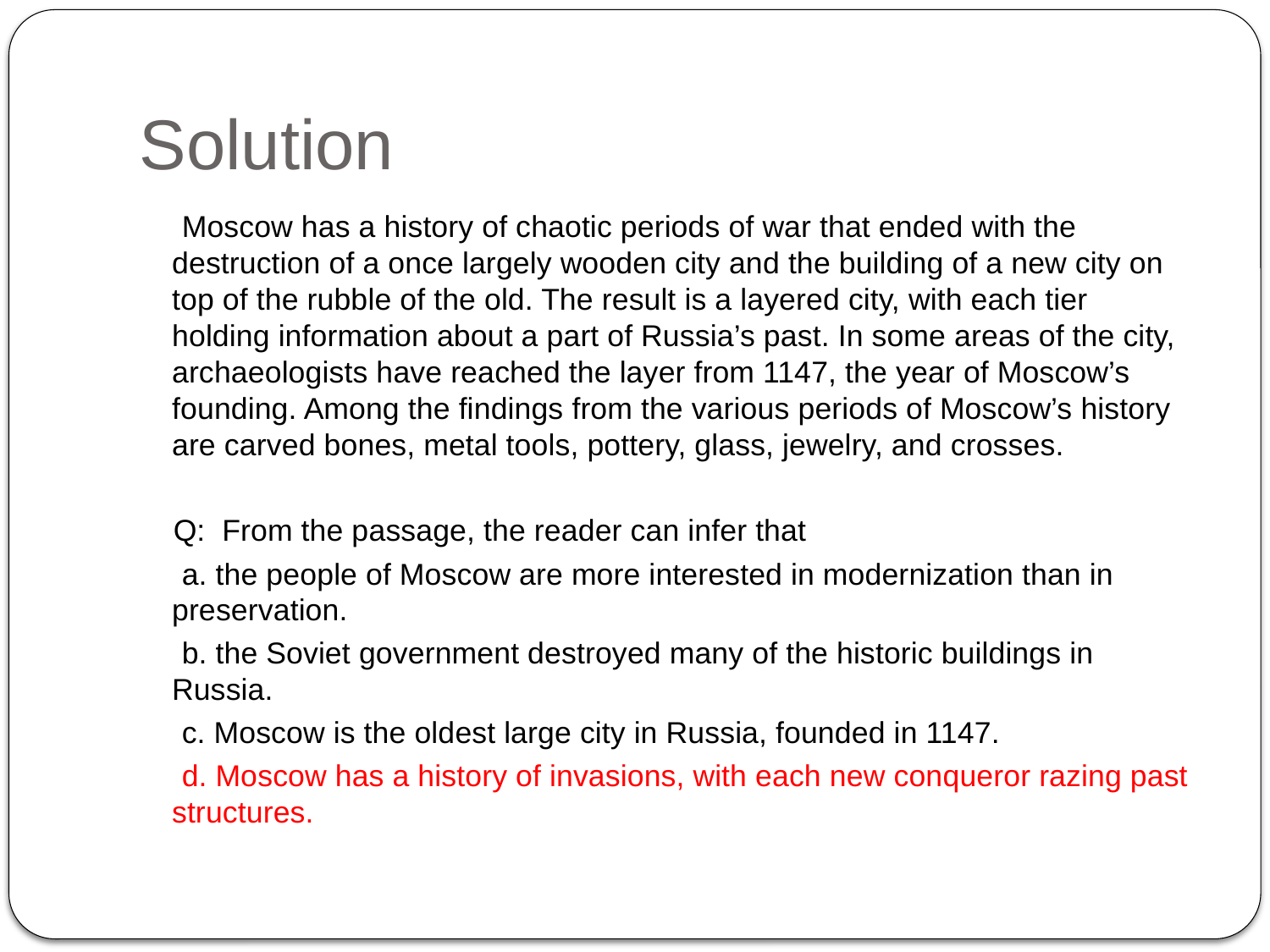

# Solution
     Moscow has a history of chaotic periods of war that ended with the destruction of a once largely wooden city and the building of a new city on top of the rubble of the old. The result is a layered city, with each tier holding information about a part of Russia’s past. In some areas of the city, archaeologists have reached the layer from 1147, the year of Moscow’s founding. Among the findings from the various periods of Moscow’s history are carved bones, metal tools, pottery, glass, jewelry, and crosses.

    Q:  From the passage, the reader can infer that
     a. the people of Moscow are more interested in modernization than in preservation.
     b. the Soviet government destroyed many of the historic buildings in Russia.
     c. Moscow is the oldest large city in Russia, founded in 1147.
     d. Moscow has a history of invasions, with each new conqueror razing past structures.